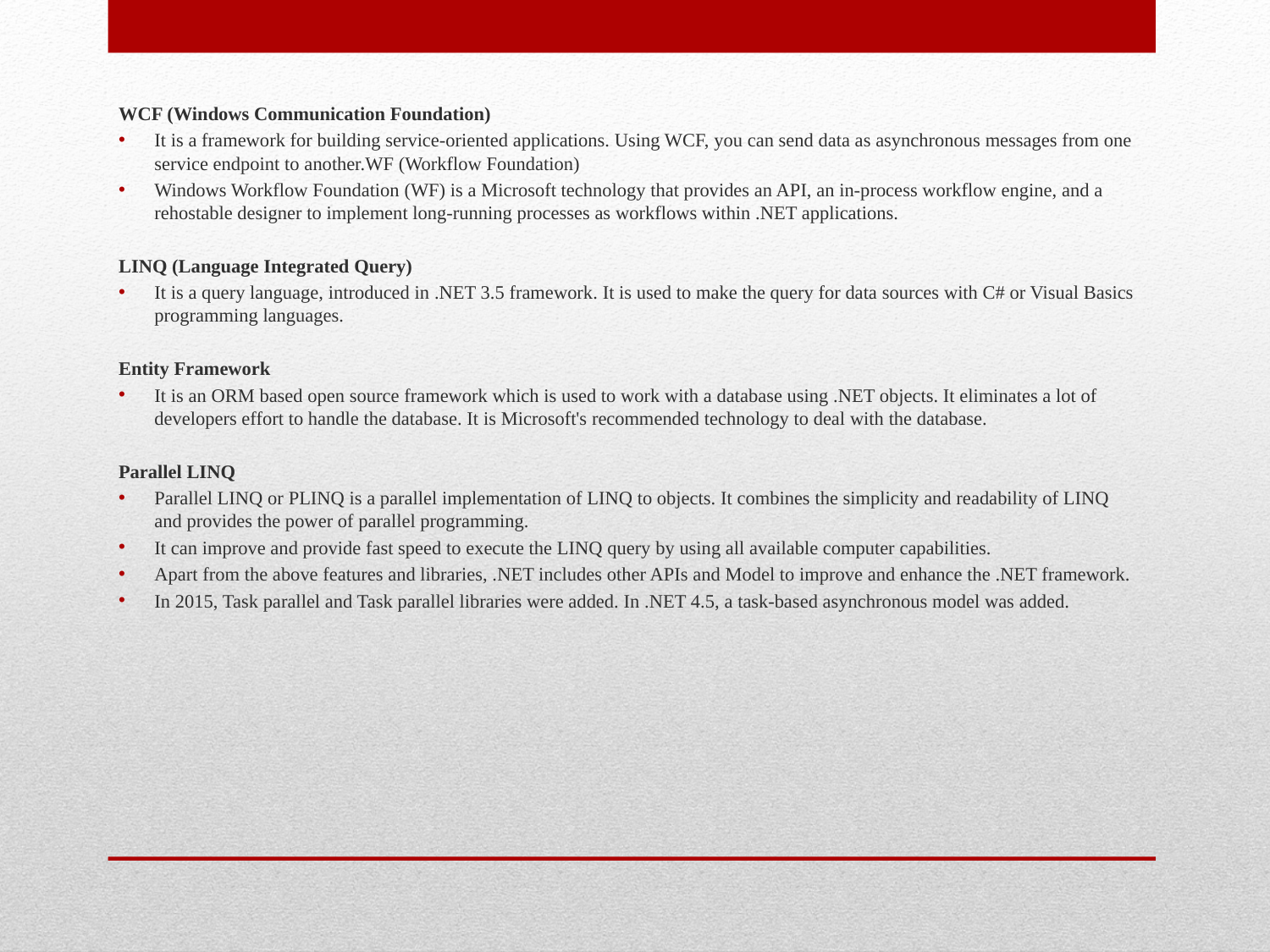

WCF (Windows Communication Foundation)
It is a framework for building service-oriented applications. Using WCF, you can send data as asynchronous messages from one service endpoint to another.WF (Workflow Foundation)
Windows Workflow Foundation (WF) is a Microsoft technology that provides an API, an in-process workflow engine, and a rehostable designer to implement long-running processes as workflows within .NET applications.

LINQ (Language Integrated Query)
It is a query language, introduced in .NET 3.5 framework. It is used to make the query for data sources with C# or Visual Basics programming languages.

Entity Framework
It is an ORM based open source framework which is used to work with a database using .NET objects. It eliminates a lot of developers effort to handle the database. It is Microsoft's recommended technology to deal with the database.

Parallel LINQ
Parallel LINQ or PLINQ is a parallel implementation of LINQ to objects. It combines the simplicity and readability of LINQ and provides the power of parallel programming.
It can improve and provide fast speed to execute the LINQ query by using all available computer capabilities.
Apart from the above features and libraries, .NET includes other APIs and Model to improve and enhance the .NET framework.
In 2015, Task parallel and Task parallel libraries were added. In .NET 4.5, a task-based asynchronous model was added.

#